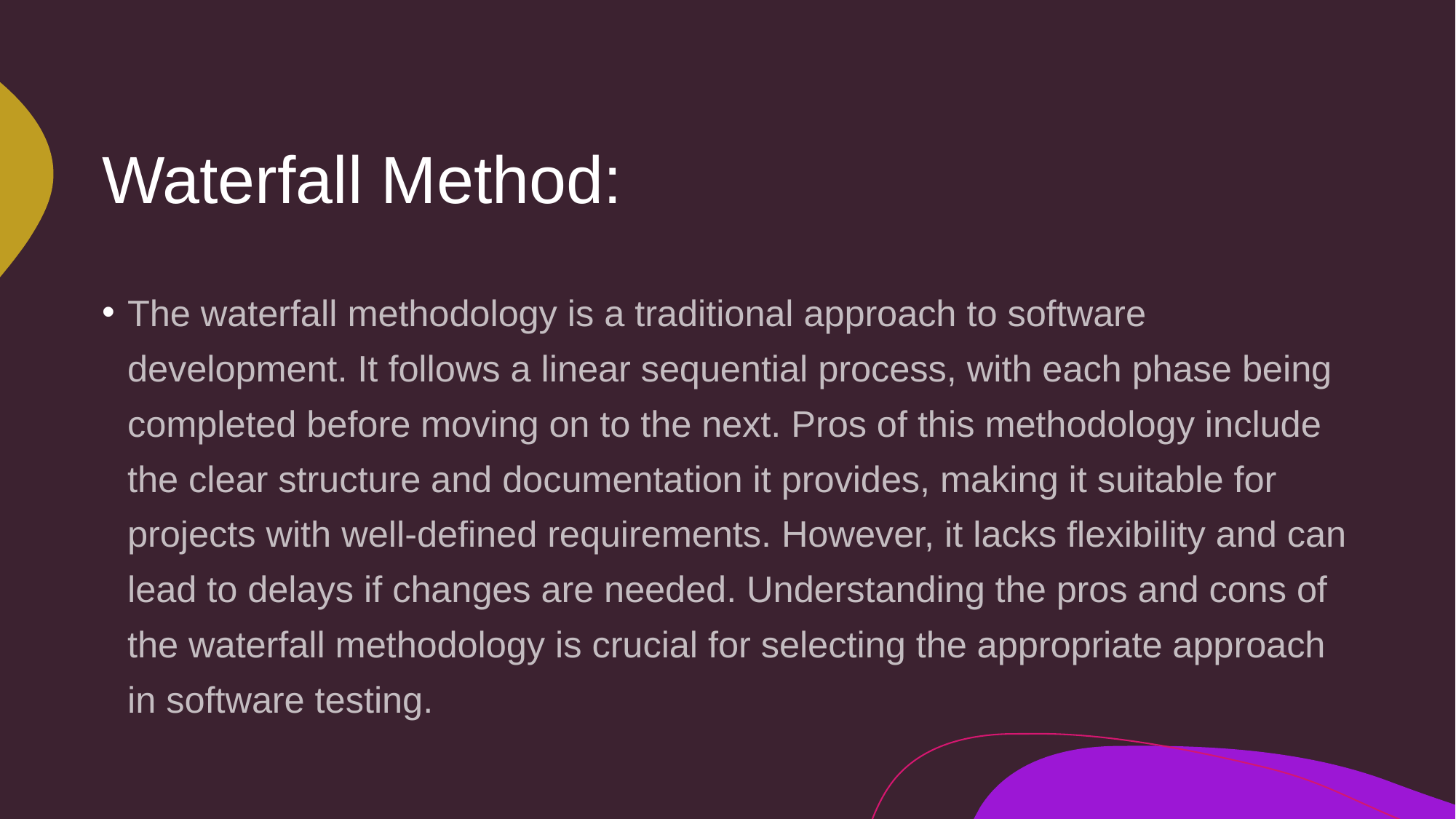

# Waterfall Method:
The waterfall methodology is a traditional approach to software development. It follows a linear sequential process, with each phase being completed before moving on to the next. Pros of this methodology include the clear structure and documentation it provides, making it suitable for projects with well-defined requirements. However, it lacks flexibility and can lead to delays if changes are needed. Understanding the pros and cons of the waterfall methodology is crucial for selecting the appropriate approach in software testing.